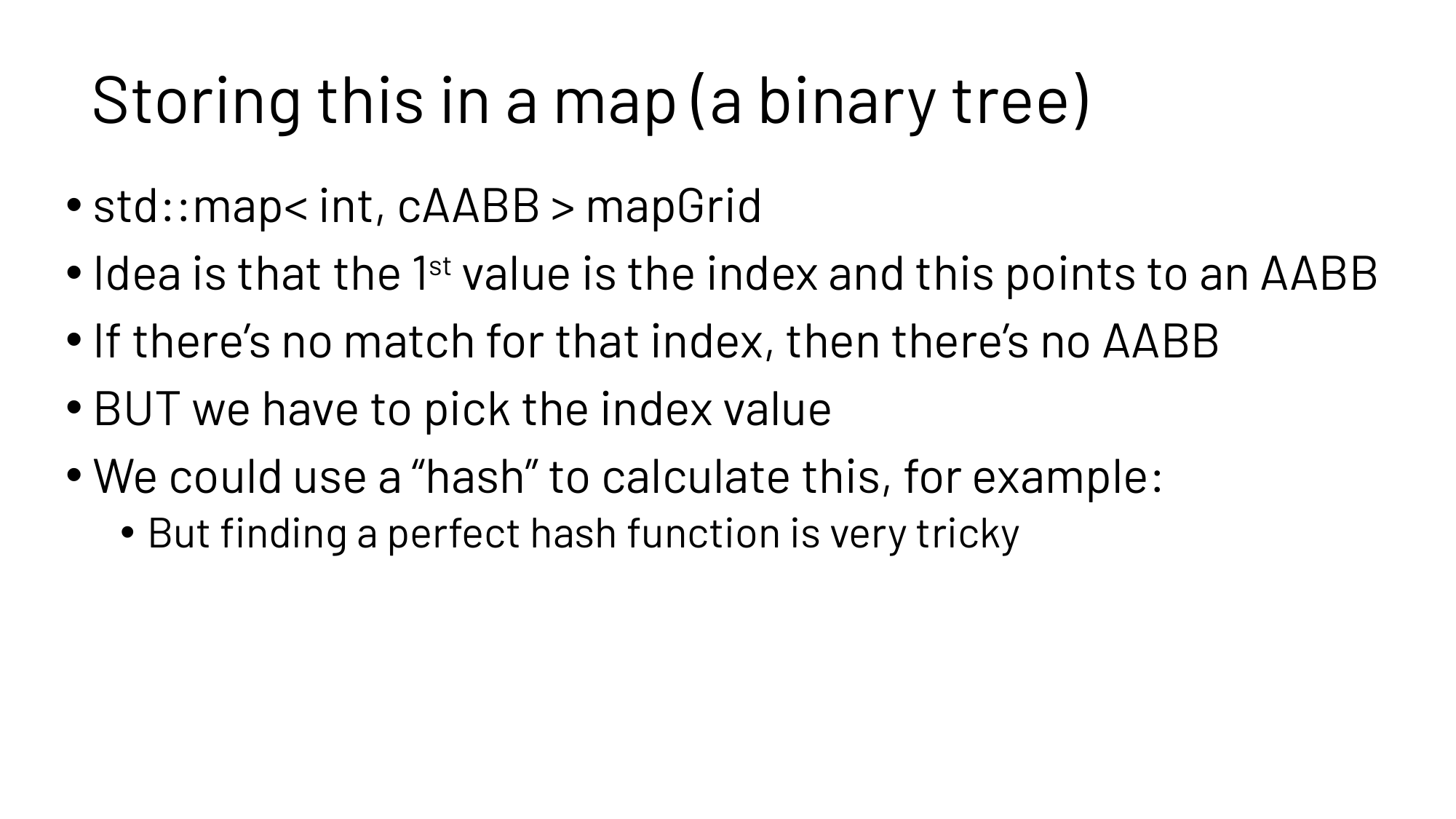

# Storing this in a map (a binary tree)
std::map< int, cAABB > mapGrid
Idea is that the 1st value is the index and this points to an AABB
If there’s no match for that index, then there’s no AABB
BUT we have to pick the index value
We could use a “hash” to calculate this, for example:
But finding a perfect hash function is very tricky